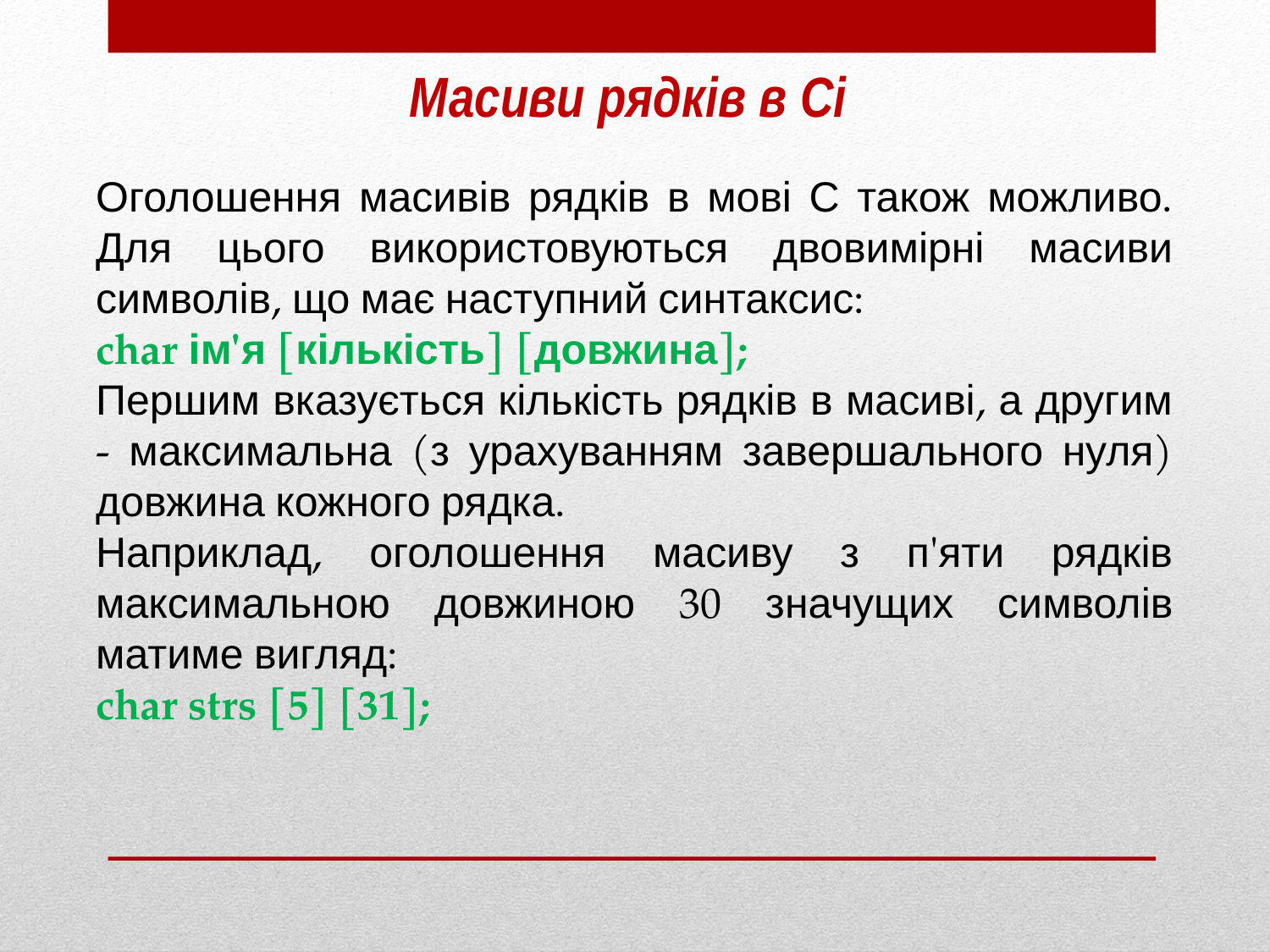

Масиви рядків в Сі
Оголошення масивів рядків в мові С також можливо. Для цього використовуються двовимірні масиви символів, що має наступний синтаксис:
char ім'я [кількість] [довжина];
Першим вказується кількість рядків в масиві, а другим - максимальна (з урахуванням завершального нуля) довжина кожного рядка.
Наприклад, оголошення масиву з п'яти рядків максимальною довжиною 30 значущих символів матиме вигляд:
char strs [5] [31];